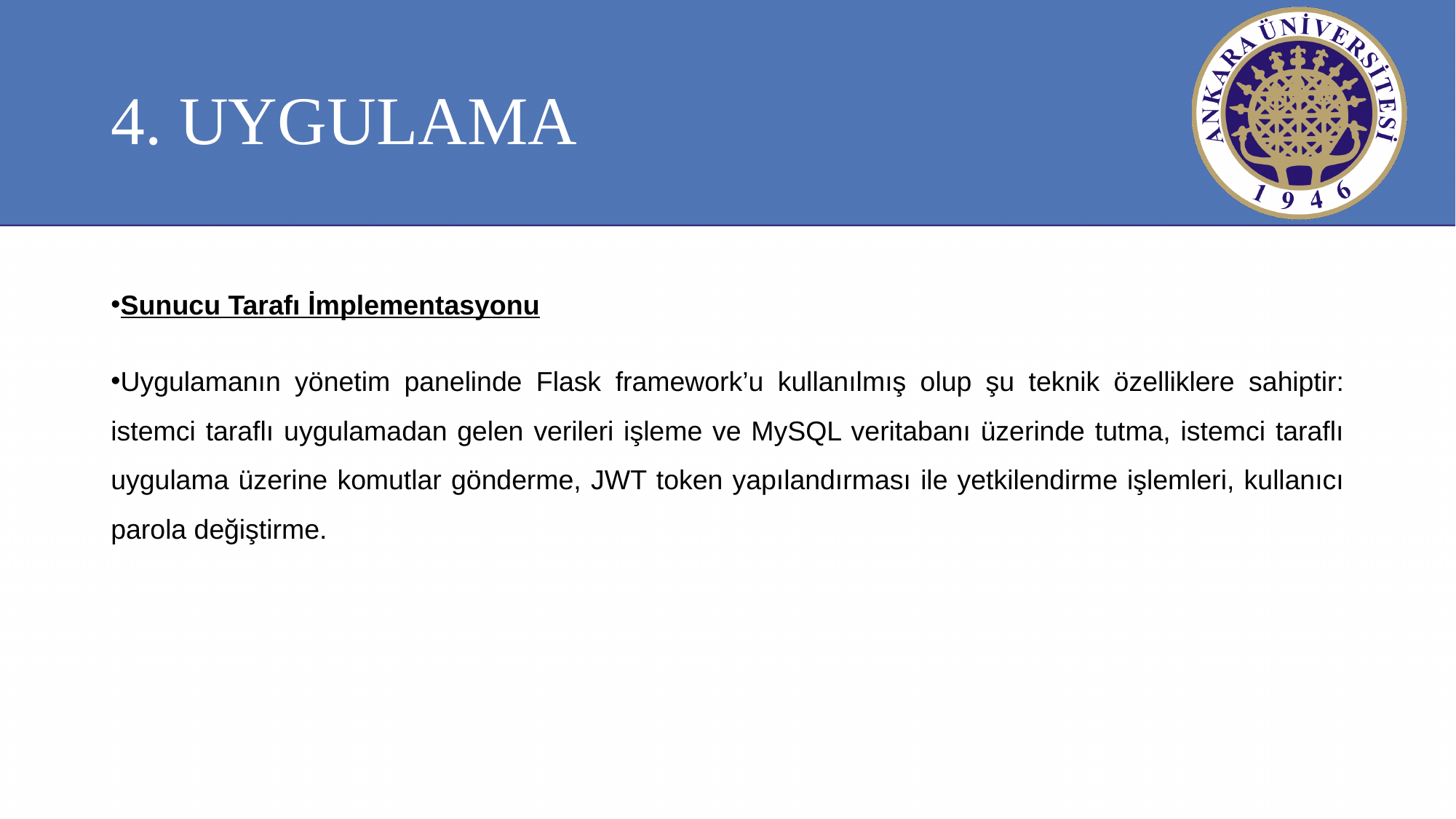

# 4. UYGULAMA
Sunucu Tarafı İmplementasyonu
Uygulamanın yönetim panelinde Flask framework’u kullanılmış olup şu teknik özelliklere sahiptir: istemci taraflı uygulamadan gelen verileri işleme ve MySQL veritabanı üzerinde tutma, istemci taraflı uygulama üzerine komutlar gönderme, JWT token yapılandırması ile yetkilendirme işlemleri, kullanıcı parola değiştirme.